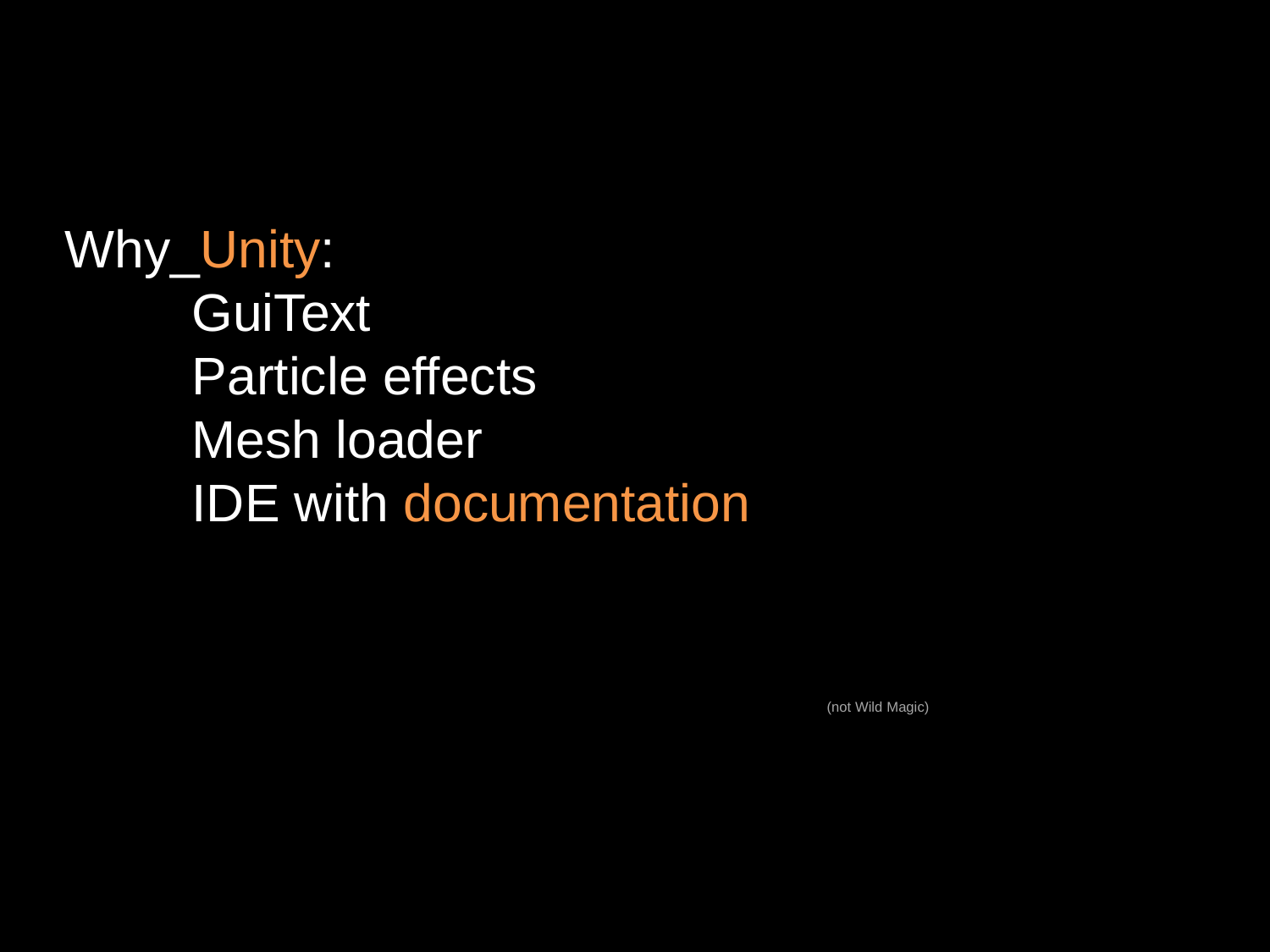

# Why_Unity: GuiText Particle effects Mesh loader IDE with documentation (not Wild Magic)